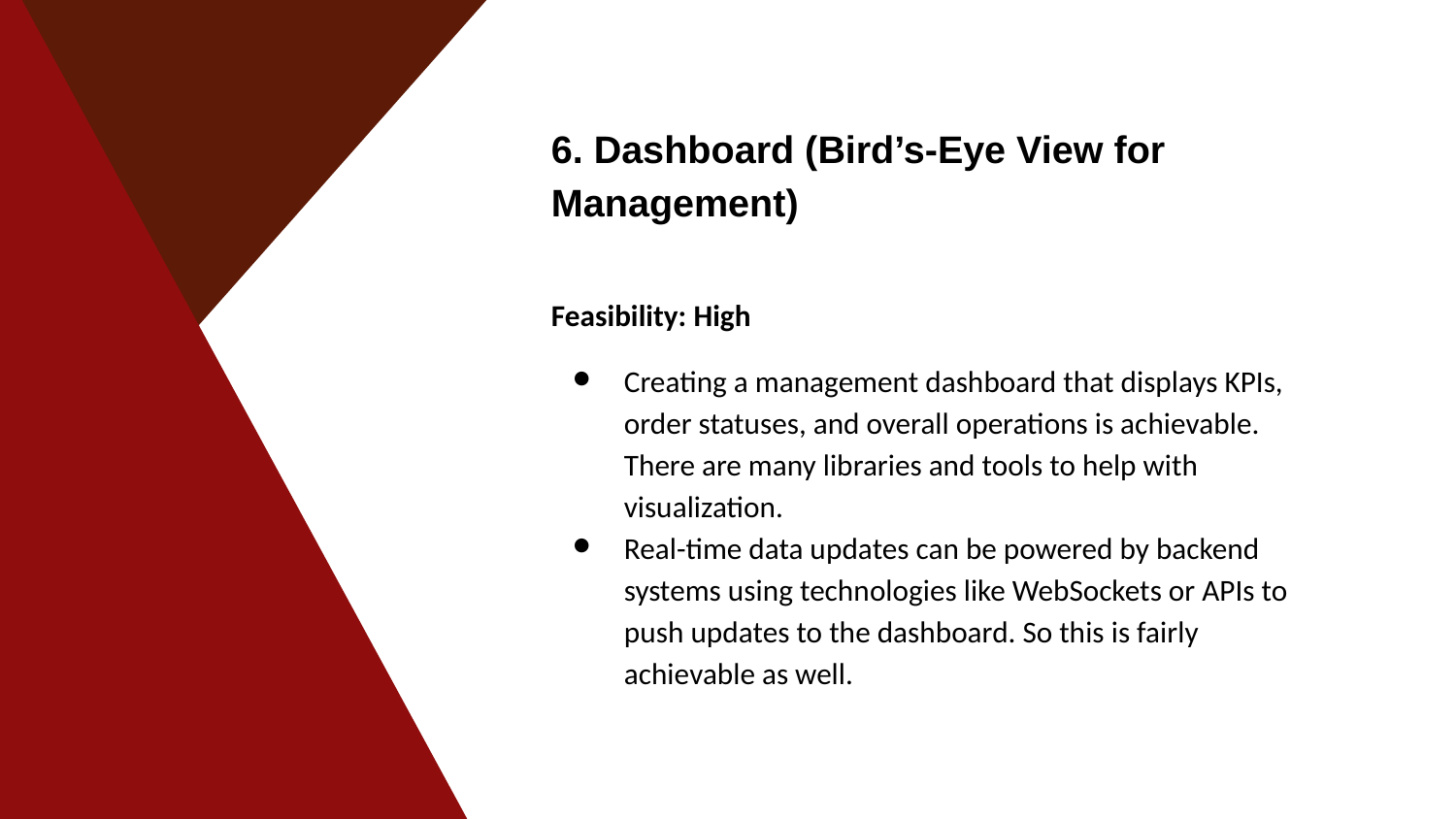

6. Dashboard (Bird’s-Eye View for Management)
Feasibility: High
Creating a management dashboard that displays KPIs, order statuses, and overall operations is achievable. There are many libraries and tools to help with visualization.
Real-time data updates can be powered by backend systems using technologies like WebSockets or APIs to push updates to the dashboard. So this is fairly achievable as well.